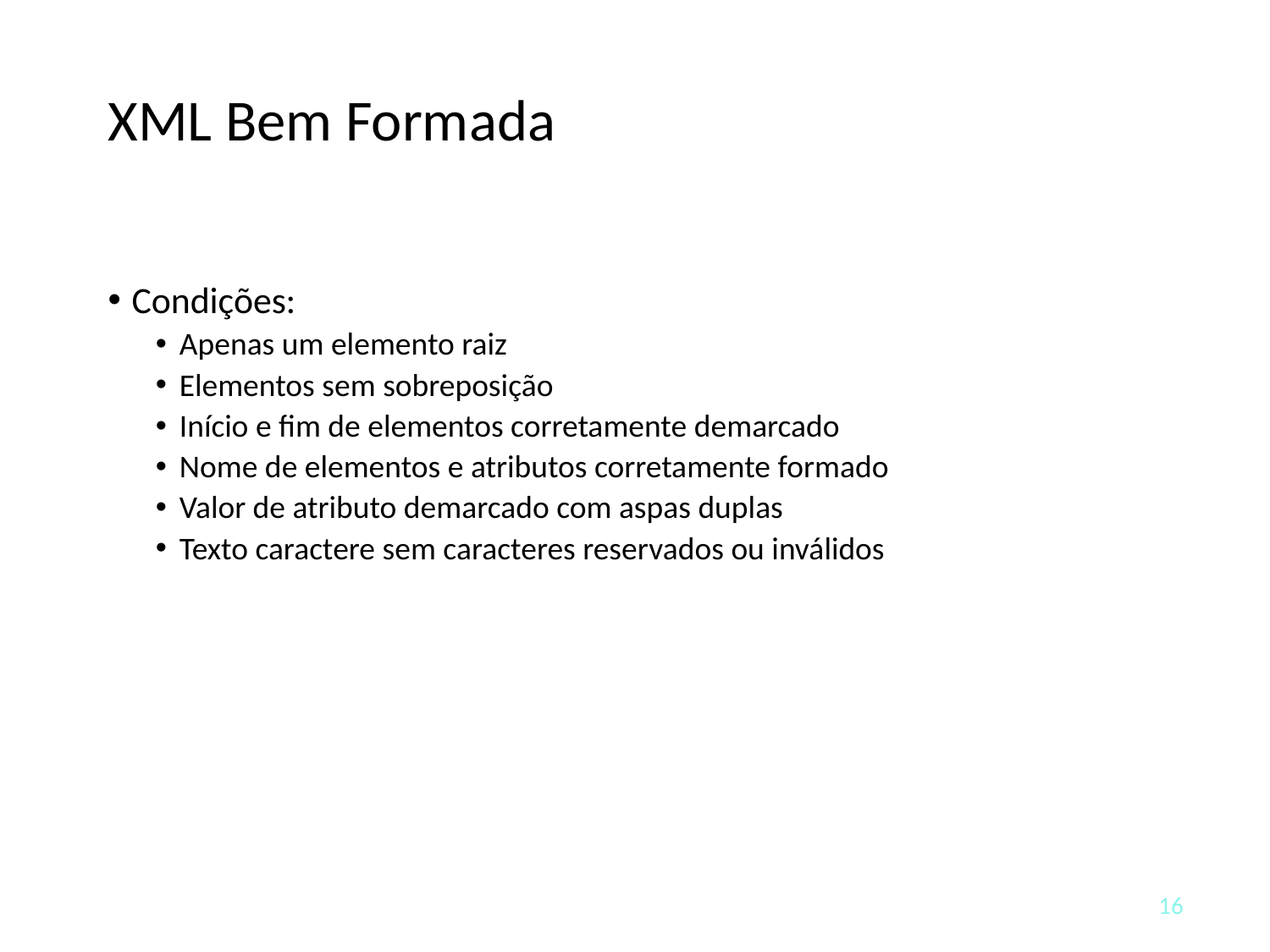

# XML Bem Formada
Condições:
Apenas um elemento raiz
Elementos sem sobreposição
Início e fim de elementos corretamente demarcado
Nome de elementos e atributos corretamente formado
Valor de atributo demarcado com aspas duplas
Texto caractere sem caracteres reservados ou inválidos